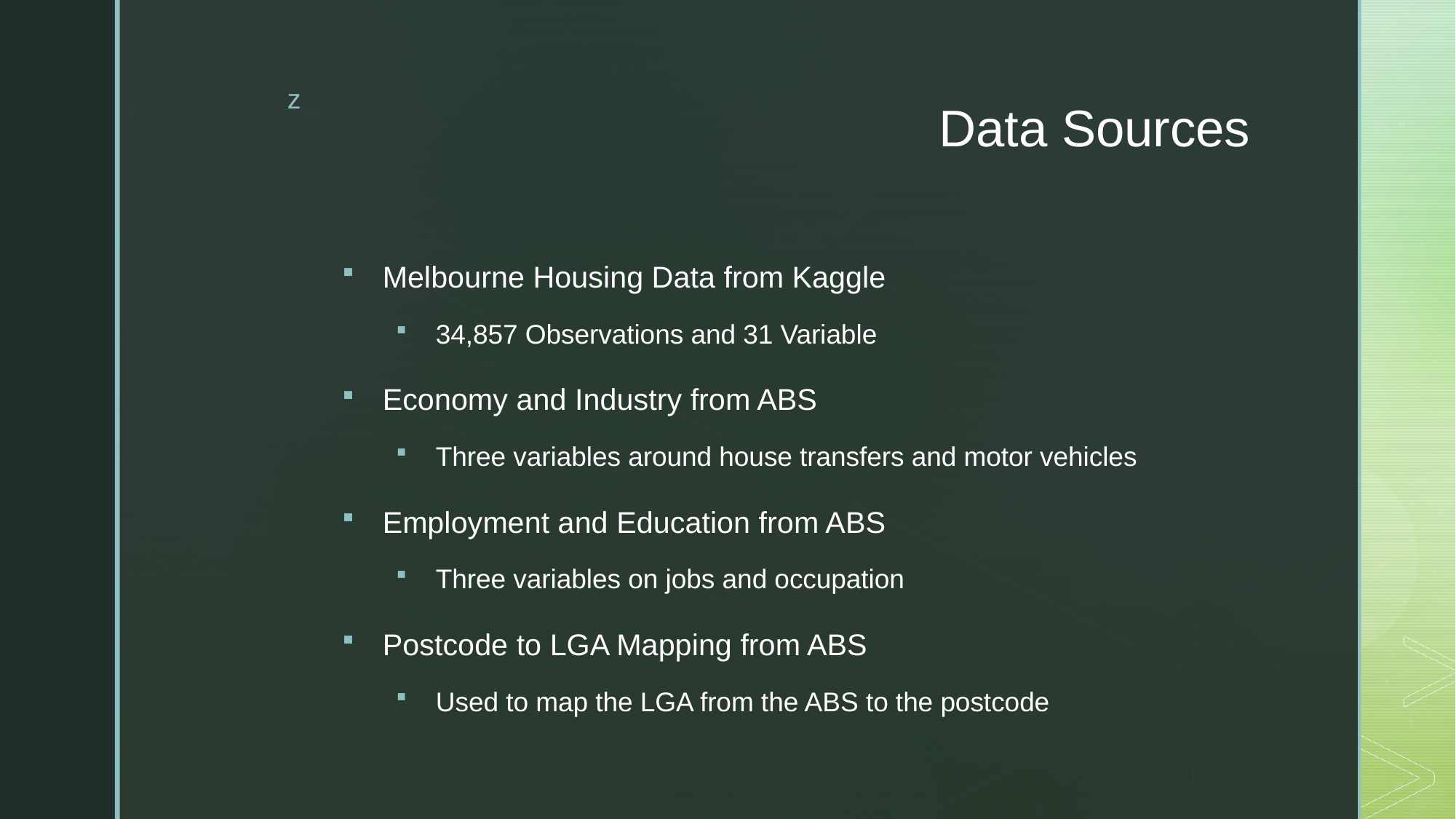

# Data Sources
Melbourne Housing Data from Kaggle
34,857 Observations and 31 Variable
Economy and Industry from ABS
Three variables around house transfers and motor vehicles
Employment and Education from ABS
Three variables on jobs and occupation
Postcode to LGA Mapping from ABS
Used to map the LGA from the ABS to the postcode